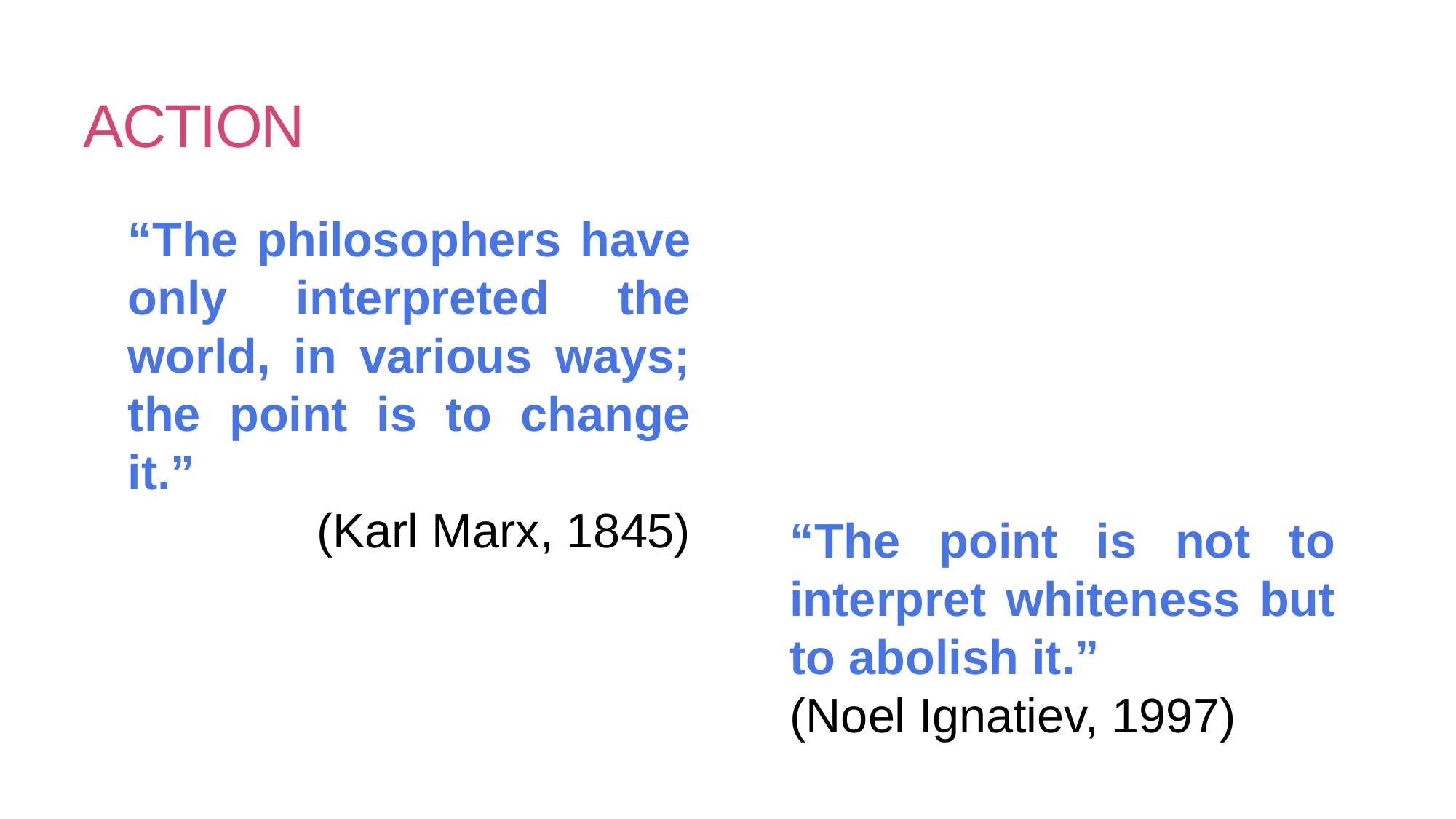

# ACTION
“The philosophers have only interpreted the world, in various ways; the point is to change it.”
(Karl Marx, 1845)
“The point is not to interpret whiteness but to abolish it.”
(Noel Ignatiev, 1997)